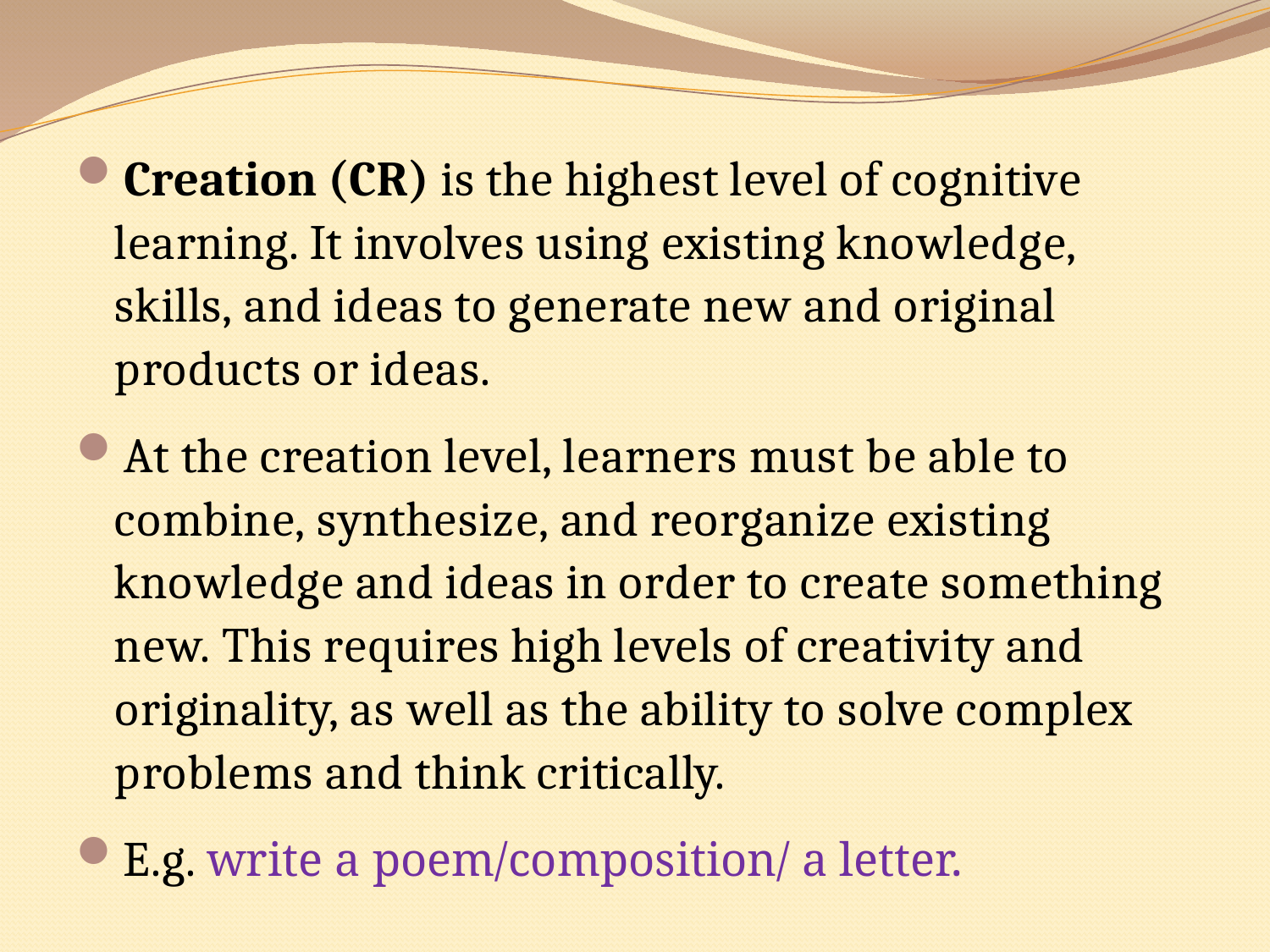

Creation (CR) is the highest level of cognitive learning. It involves using existing knowledge, skills, and ideas to generate new and original products or ideas.
At the creation level, learners must be able to combine, synthesize, and reorganize existing knowledge and ideas in order to create something new. This requires high levels of creativity and originality, as well as the ability to solve complex problems and think critically.
E.g. write a poem/composition/ a letter.